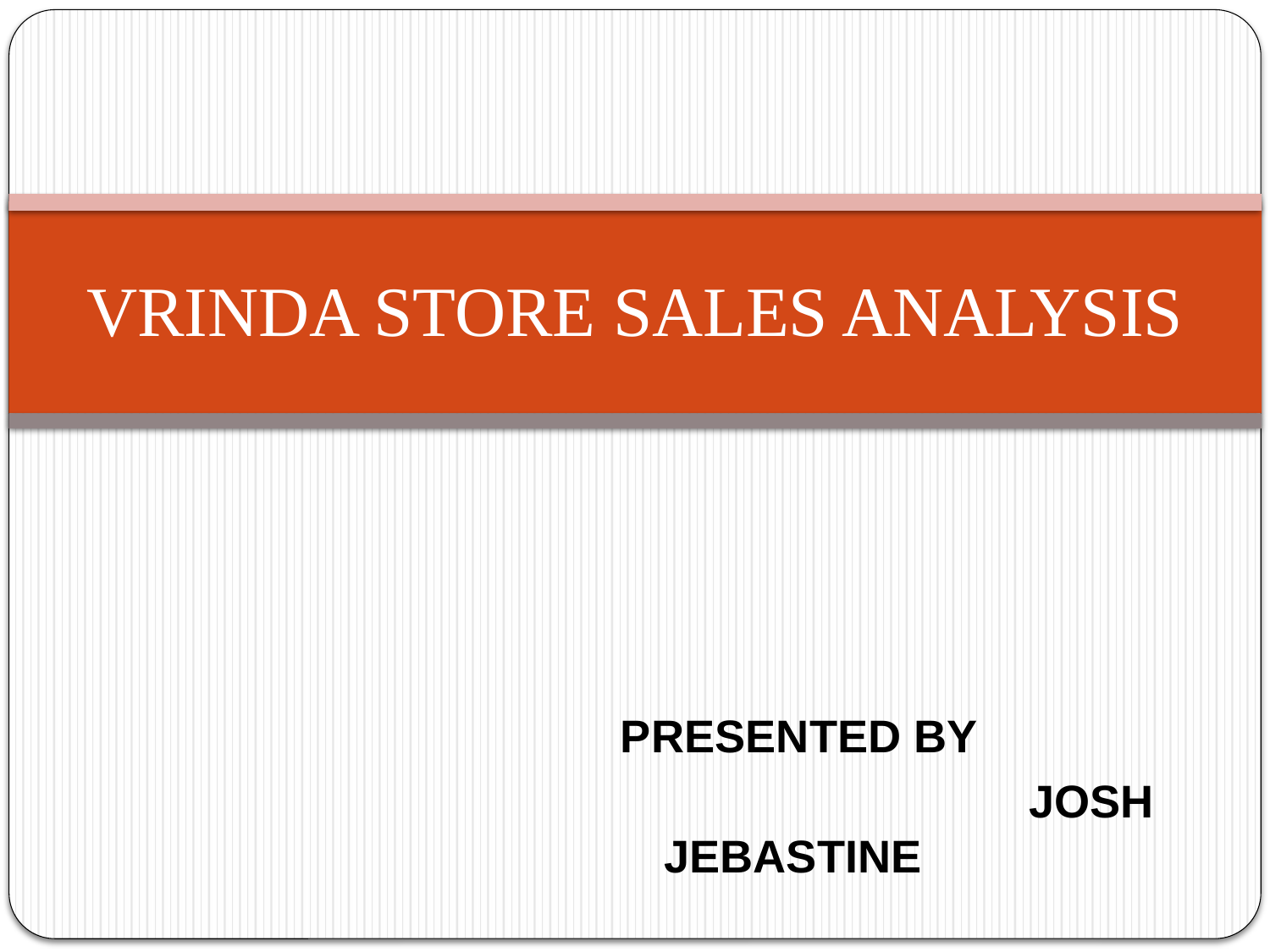

# VRINDA STORE SALES ANALYSIS
                                               PRESENTED BY
                                              JOSH JEBASTINE